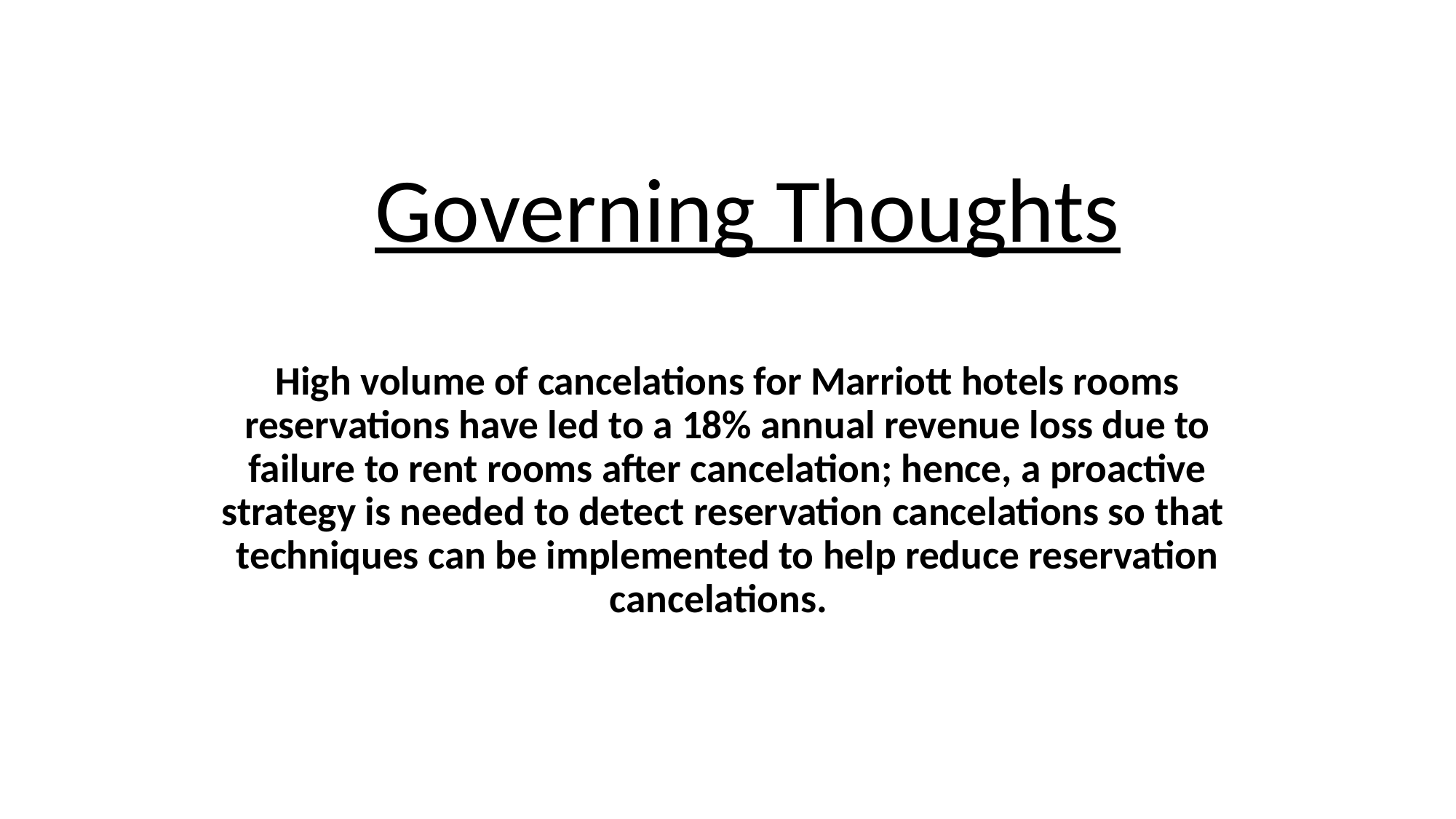

# Governing Thoughts

High volume of cancelations for Marriott hotels rooms reservations have led to a 18% annual revenue loss due to failure to rent rooms after cancelation; hence, a proactive strategy is needed to detect reservation cancelations so that  techniques can be implemented to help reduce reservation cancelations.